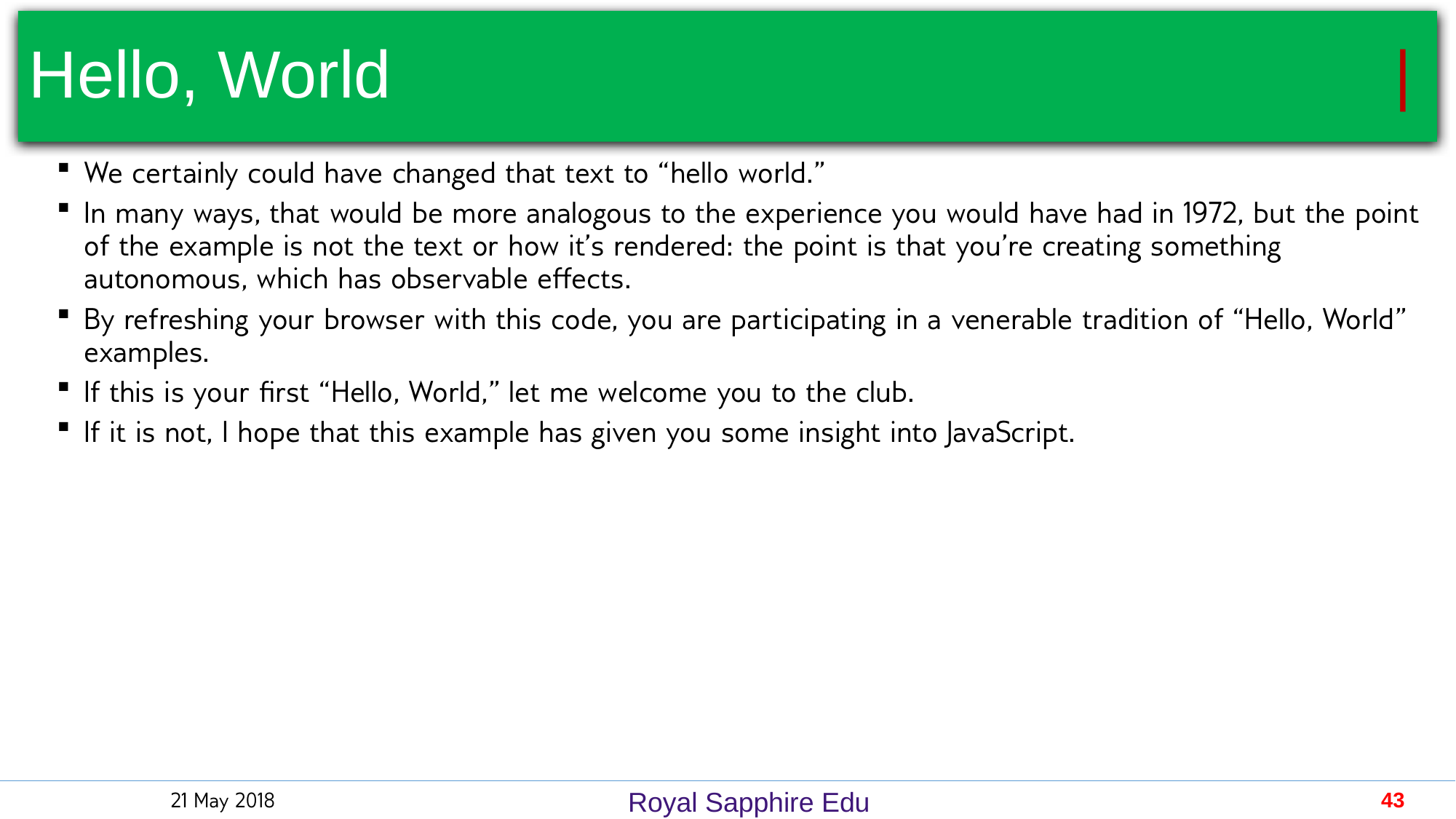

# Hello, World									   |
We certainly could have changed that text to “hello world.”
In many ways, that would be more analogous to the experience you would have had in 1972, but the point of the example is not the text or how it’s rendered: the point is that you’re creating something autonomous, which has observable effects.
By refreshing your browser with this code, you are participating in a venerable tradition of “Hello, World” examples.
If this is your first “Hello, World,” let me welcome you to the club.
If it is not, I hope that this example has given you some insight into JavaScript.
21 May 2018
43